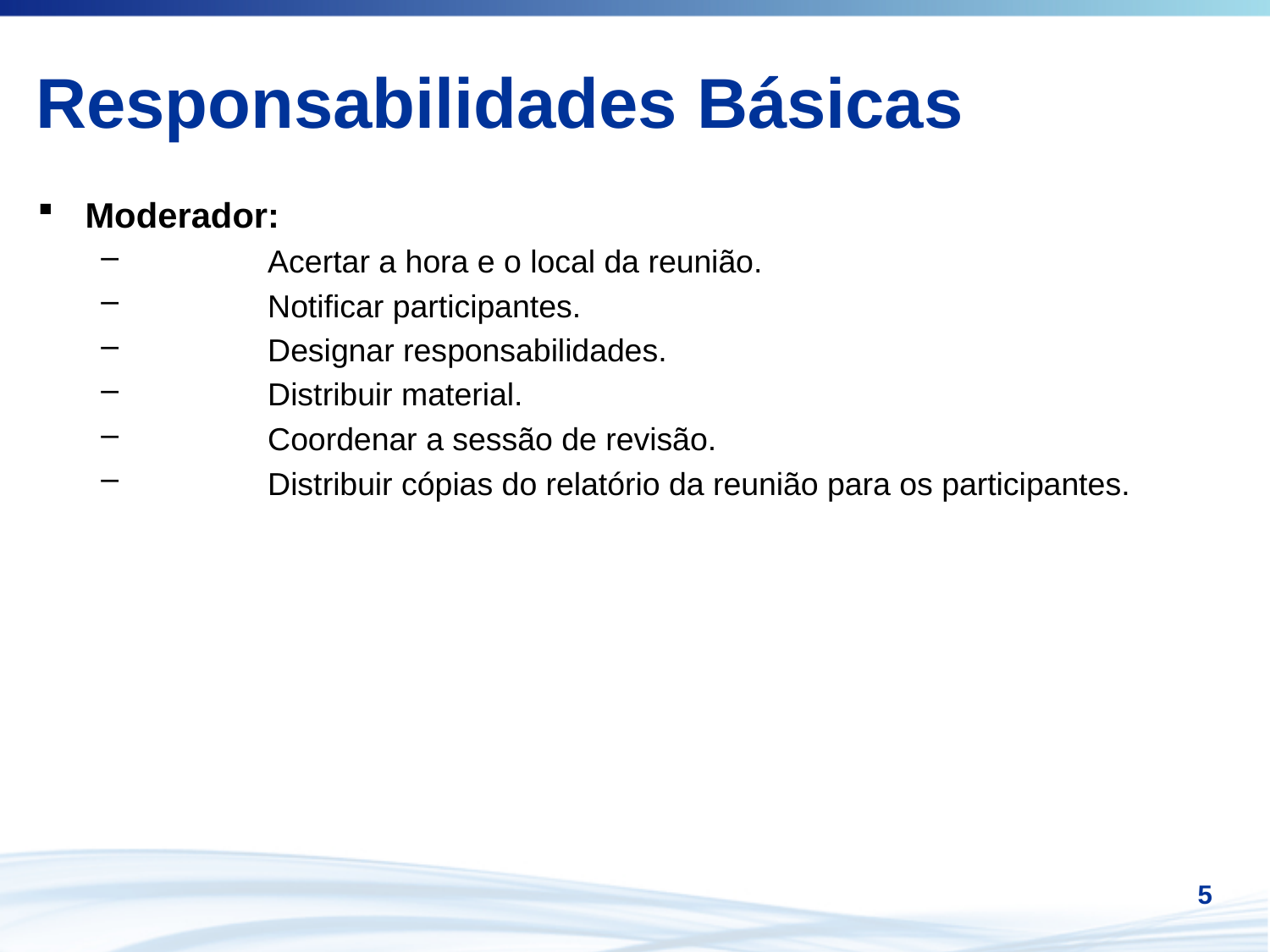

# Responsabilidades Básicas
Moderador:
	Acertar a hora e o local da reunião.
	Notificar participantes.
	Designar responsabilidades.
	Distribuir material.
	Coordenar a sessão de revisão.
	Distribuir cópias do relatório da reunião para os participantes.